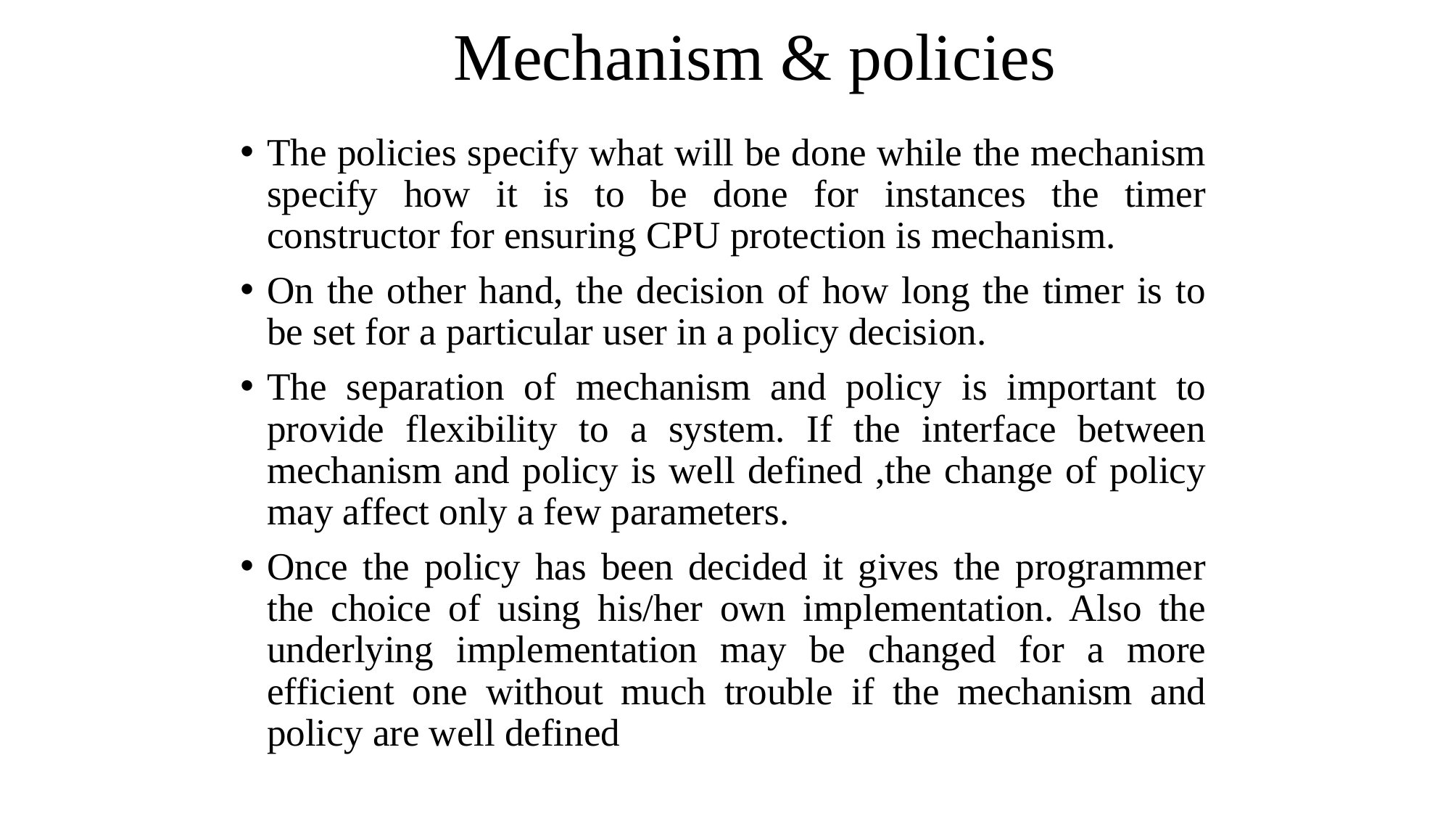

# Mechanism & policies
The policies specify what will be done while the mechanism specify how it is to be done for instances the timer constructor for ensuring CPU protection is mechanism.
On the other hand, the decision of how long the timer is to be set for a particular user in a policy decision.
The separation of mechanism and policy is important to provide flexibility to a system. If the interface between mechanism and policy is well defined ,the change of policy may affect only a few parameters.
Once the policy has been decided it gives the programmer the choice of using his/her own implementation. Also the underlying implementation may be changed for a more efficient one without much trouble if the mechanism and policy are well defined